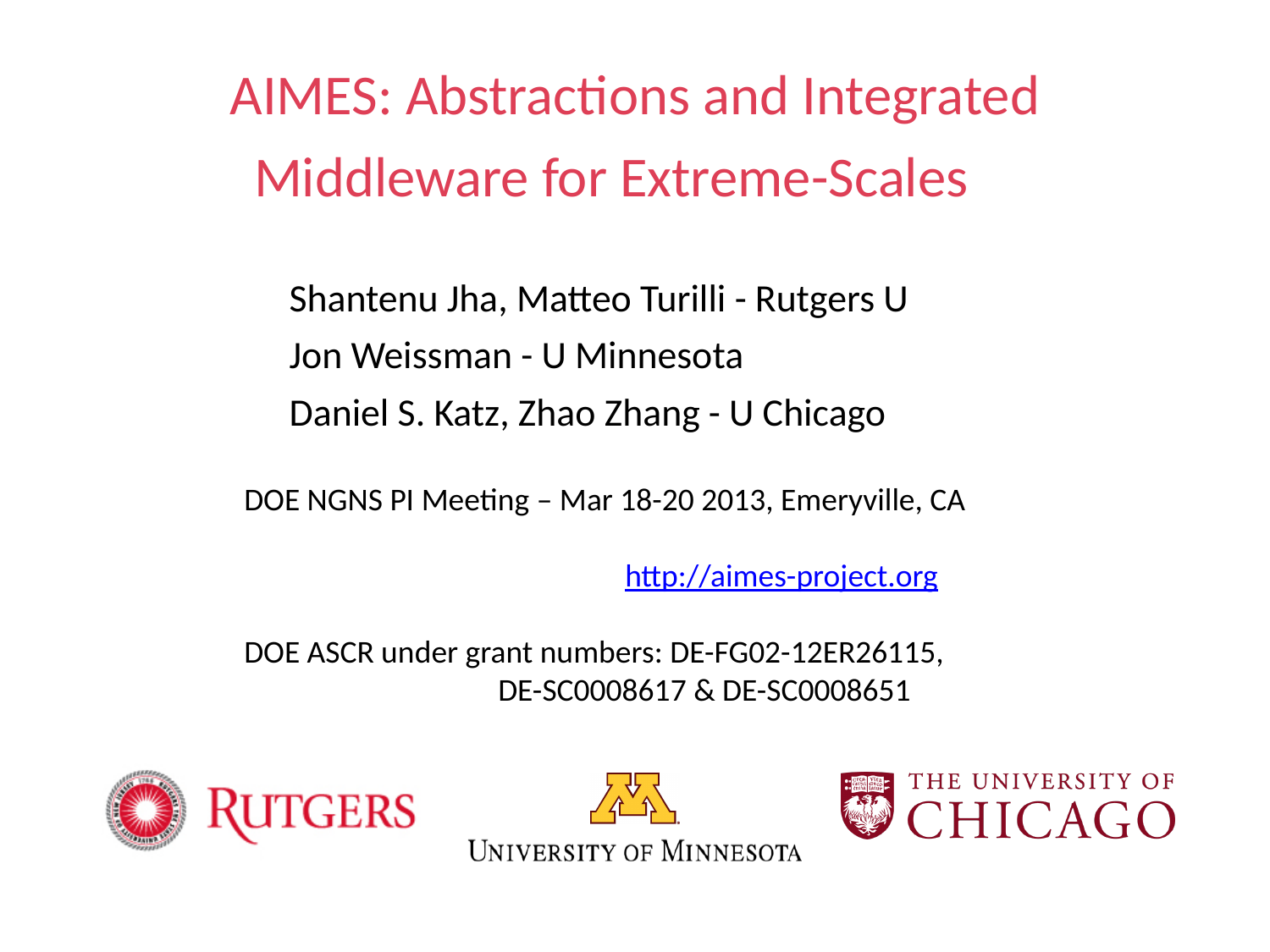

# AIMES: Abstractions and Integrated Middleware for Extreme-Scales
Shantenu Jha, Matteo Turilli - Rutgers U
Jon Weissman - U Minnesota
Daniel S. Katz, Zhao Zhang - U Chicago
DOE NGNS PI Meeting – Mar 18-20 2013, Emeryville, CA

			http://aimes-project.org

DOE ASCR under grant numbers: DE-FG02-12ER26115,
		DE-SC0008617 & DE-SC0008651